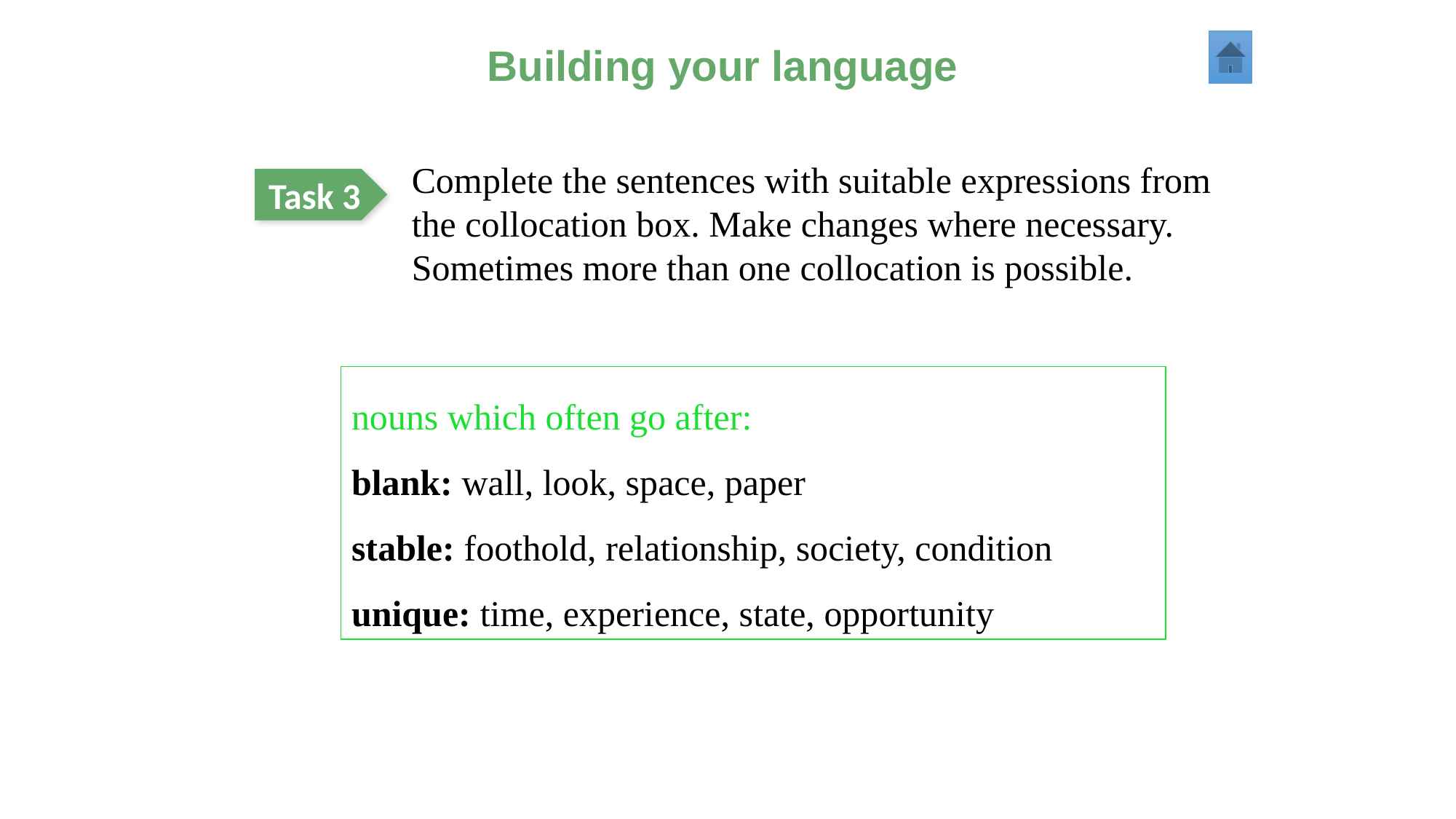

Building your language
Complete the sentences with suitable expressions from the collocation box. Make changes where necessary. Sometimes more than one collocation is possible.
Task 3
nouns which often go after:
blank: wall, look, space, paper
stable: foothold, relationship, society, condition
unique: time, experience, state, opportunity